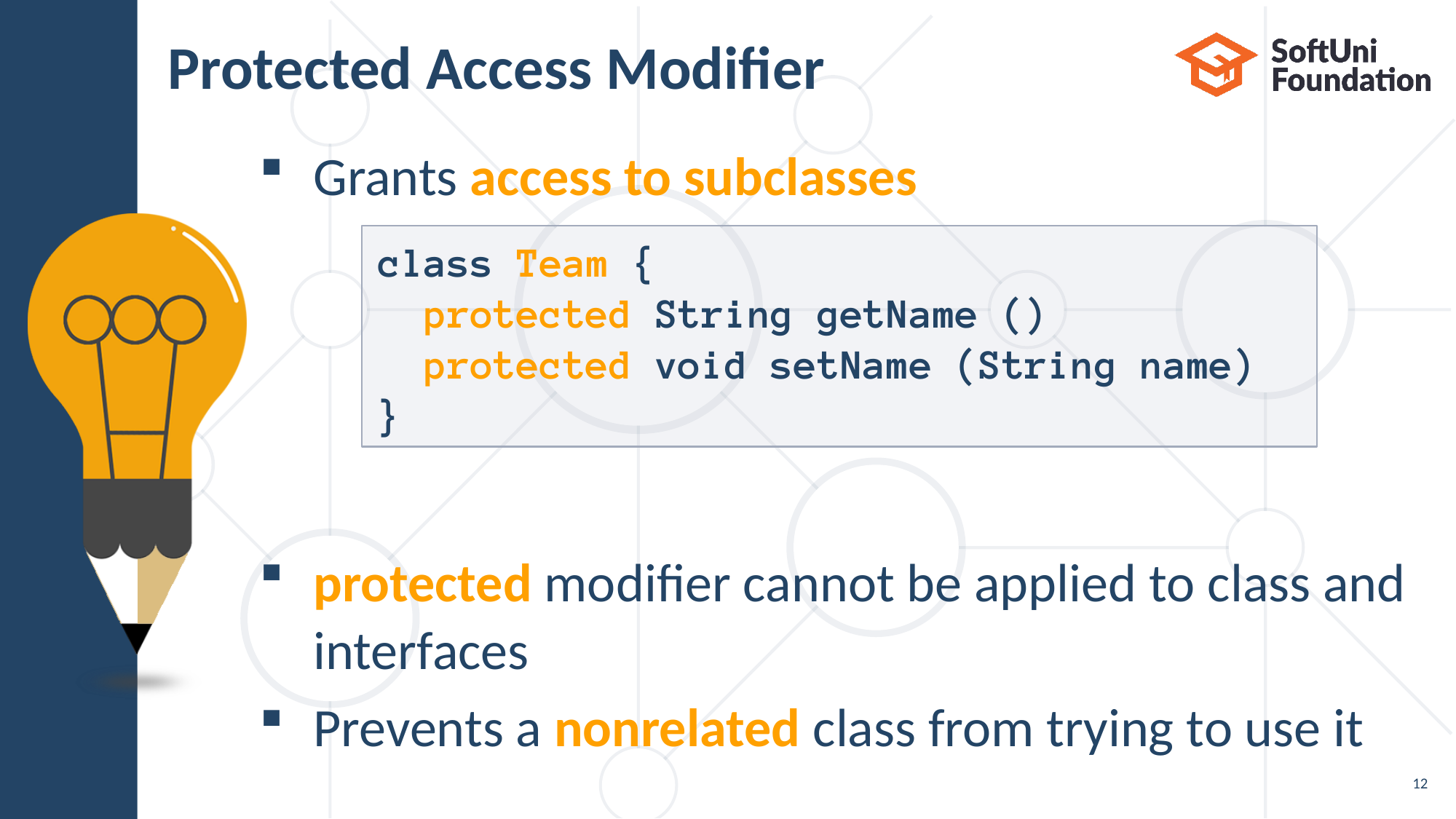

# Protected Access Modifier
Grants access to subclasses

protected modifier cannot be applied to class and interfaces
Prevents a nonrelated class from trying to use it

class Team {
  protected String getName ()
  protected void setName (String name)
}
12